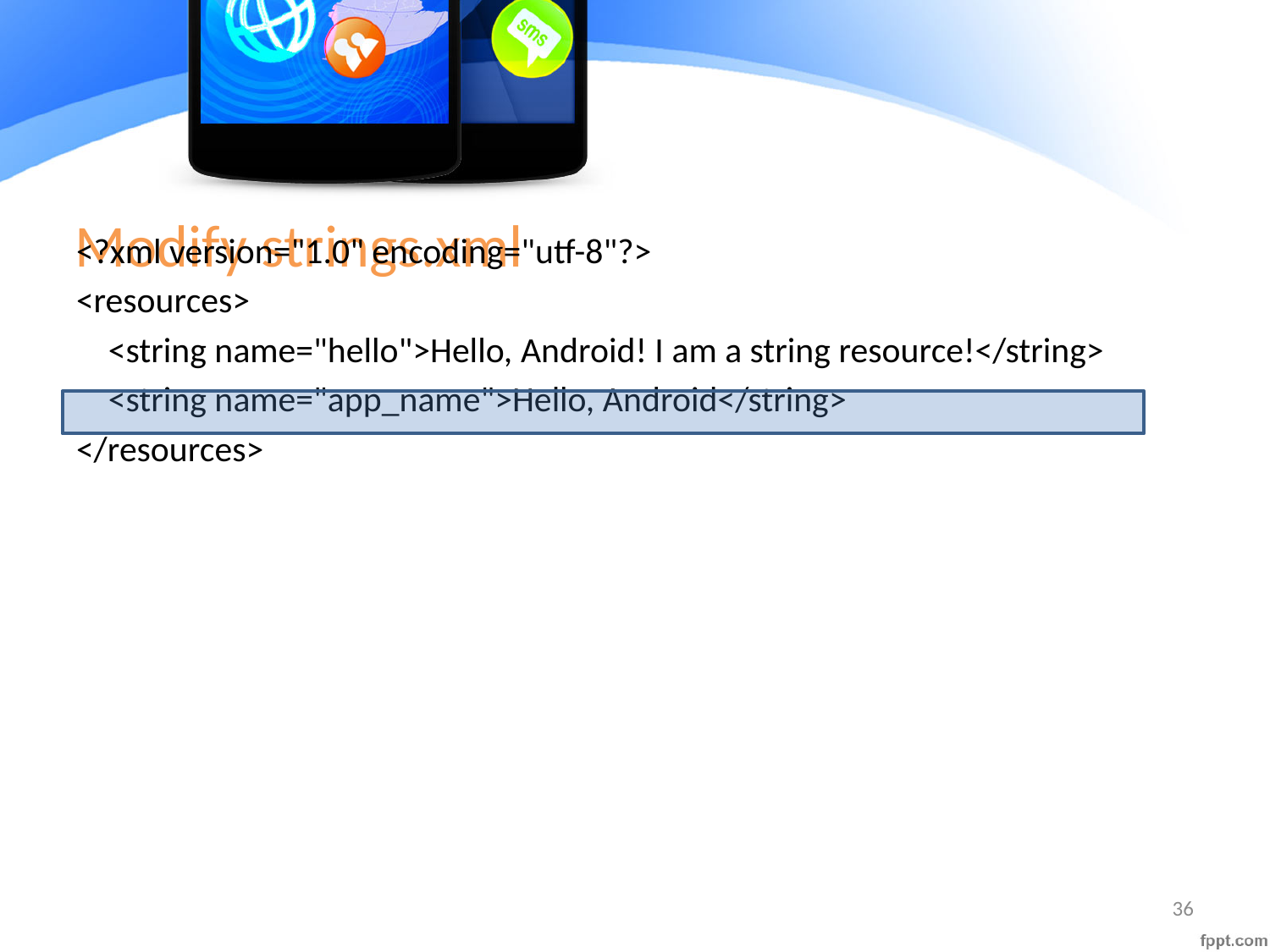

# Modify strings.xml
<?xml version="1.0" encoding="utf-8"?>
<resources>
    <string name="hello">Hello, Android! I am a string resource!</string>
    <string name="app_name">Hello, Android</string>
</resources>

36